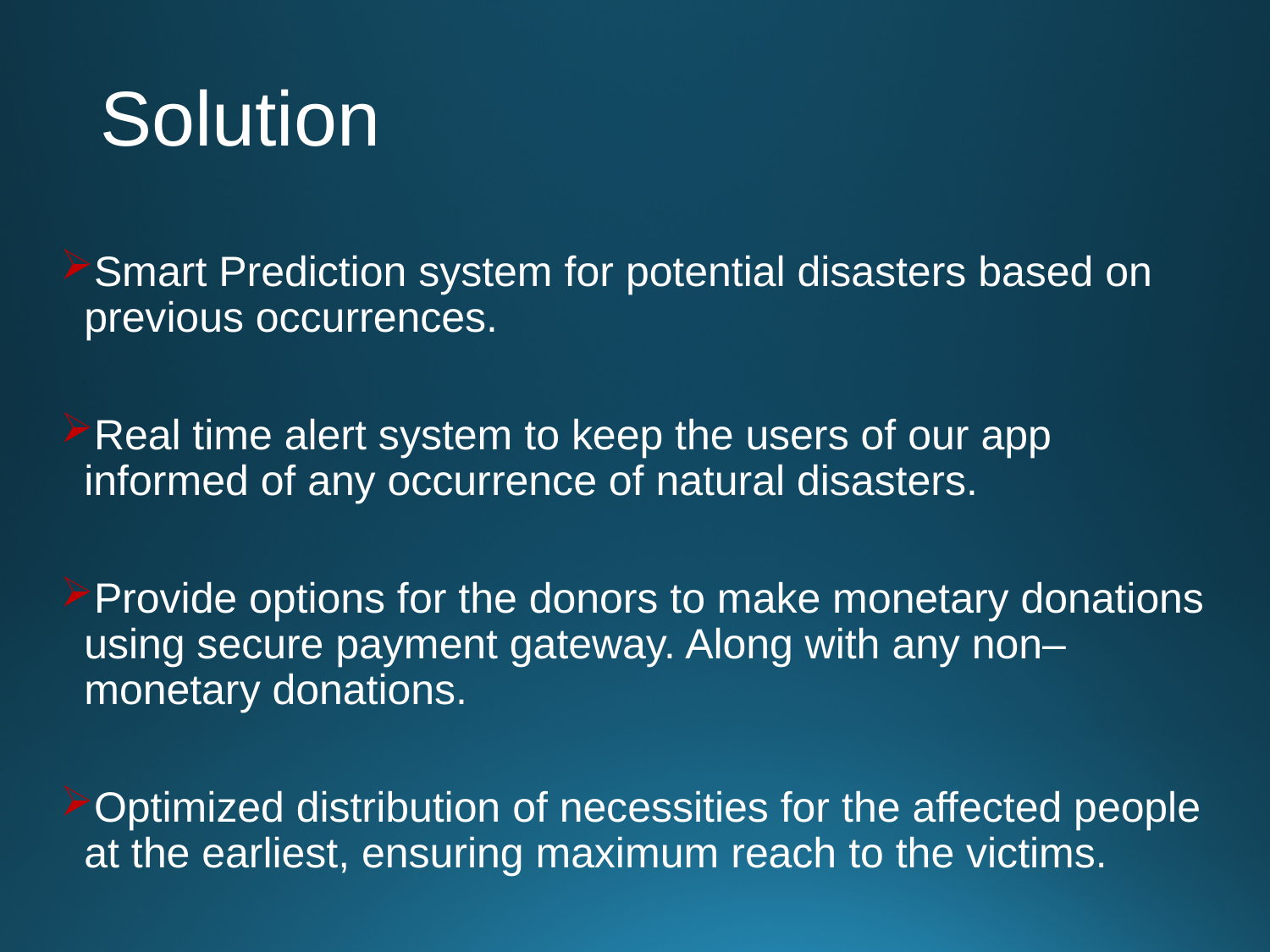

# Solution
Smart Prediction system for potential disasters based on previous occurrences.

Real time alert system to keep the users of our app informed of any occurrence of natural disasters.

Provide options for the donors to make monetary donations using secure payment gateway. Along with any non–monetary donations.

Optimized distribution of necessities for the affected people at the earliest, ensuring maximum reach to the victims.